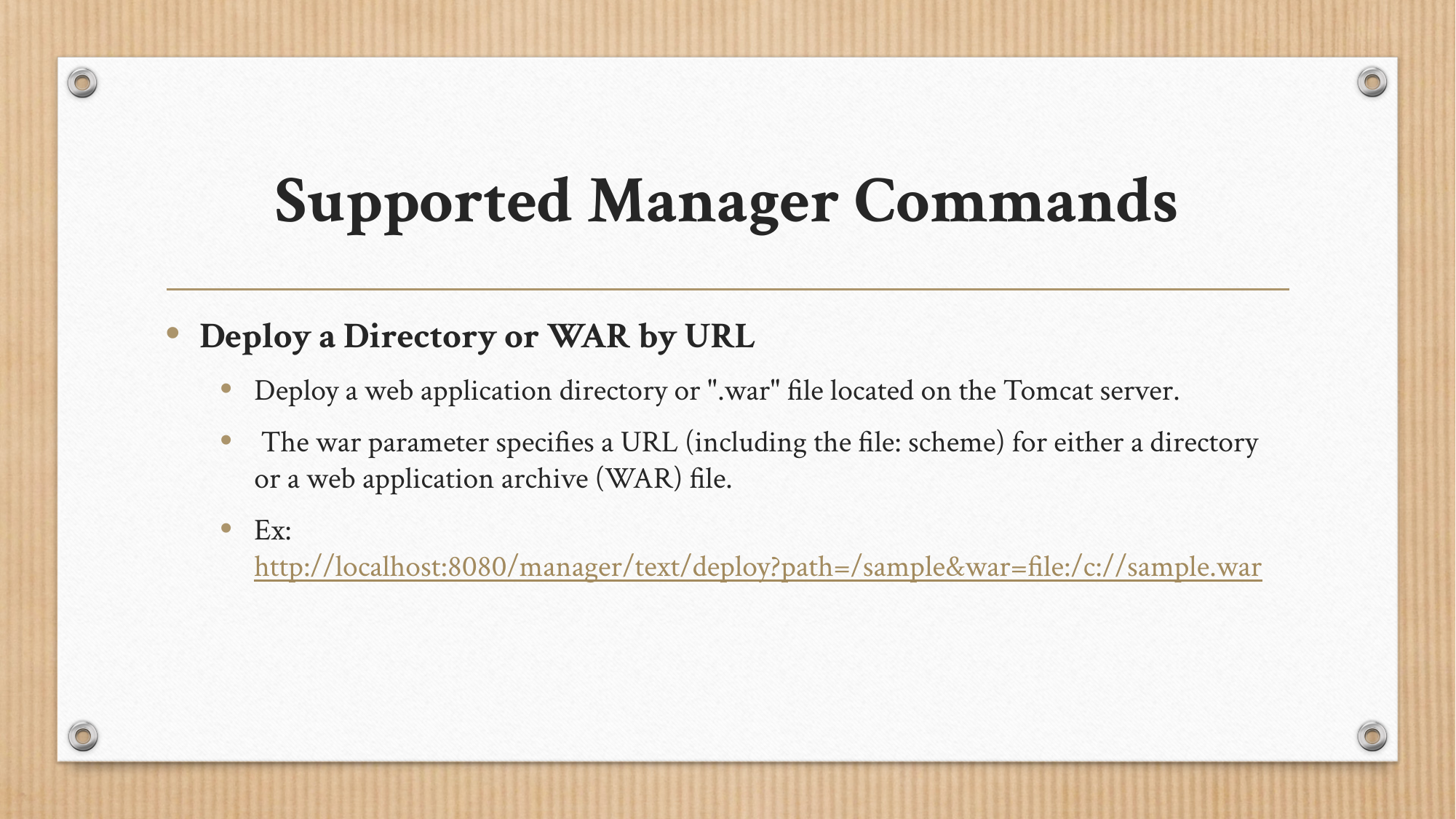

# Supported Manager Commands
Deploy a Directory or WAR by URL
Deploy a web application directory or ".war" file located on the Tomcat server.
 The war parameter specifies a URL (including the file: scheme) for either a directory or a web application archive (WAR) file.
Ex: http://localhost:8080/manager/text/deploy?path=/sample&war=file:/c://sample.war